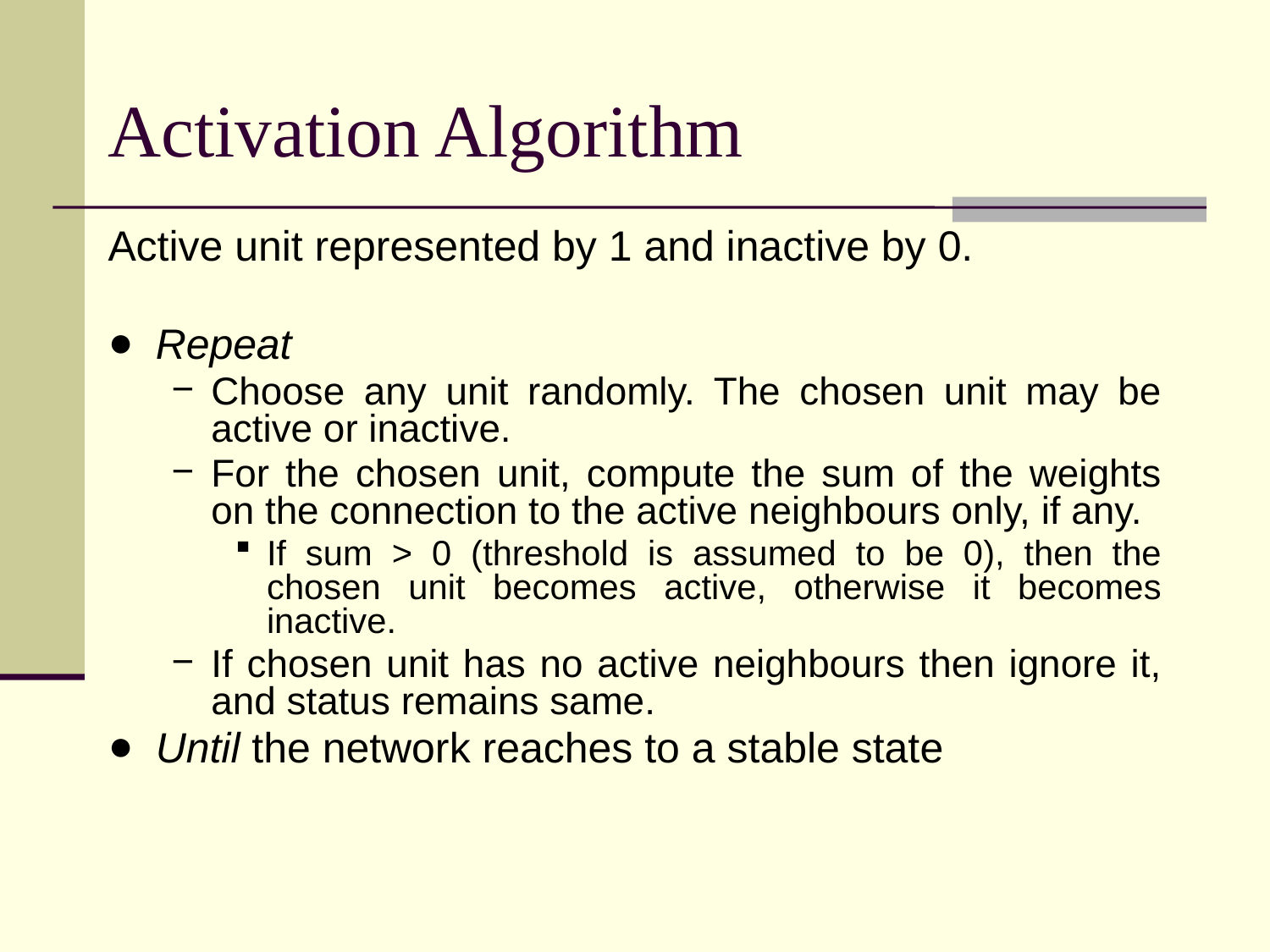

# Activation Algorithm
Active unit represented by 1 and inactive by 0.

Repeat
Choose any unit randomly. The chosen unit may be active or inactive.
For the chosen unit, compute the sum of the weights on the connection to the active neighbours only, if any.
If sum > 0 (threshold is assumed to be 0), then the chosen unit becomes active, otherwise it becomes inactive.
If chosen unit has no active neighbours then ignore it, and status remains same.
Until the network reaches to a stable state